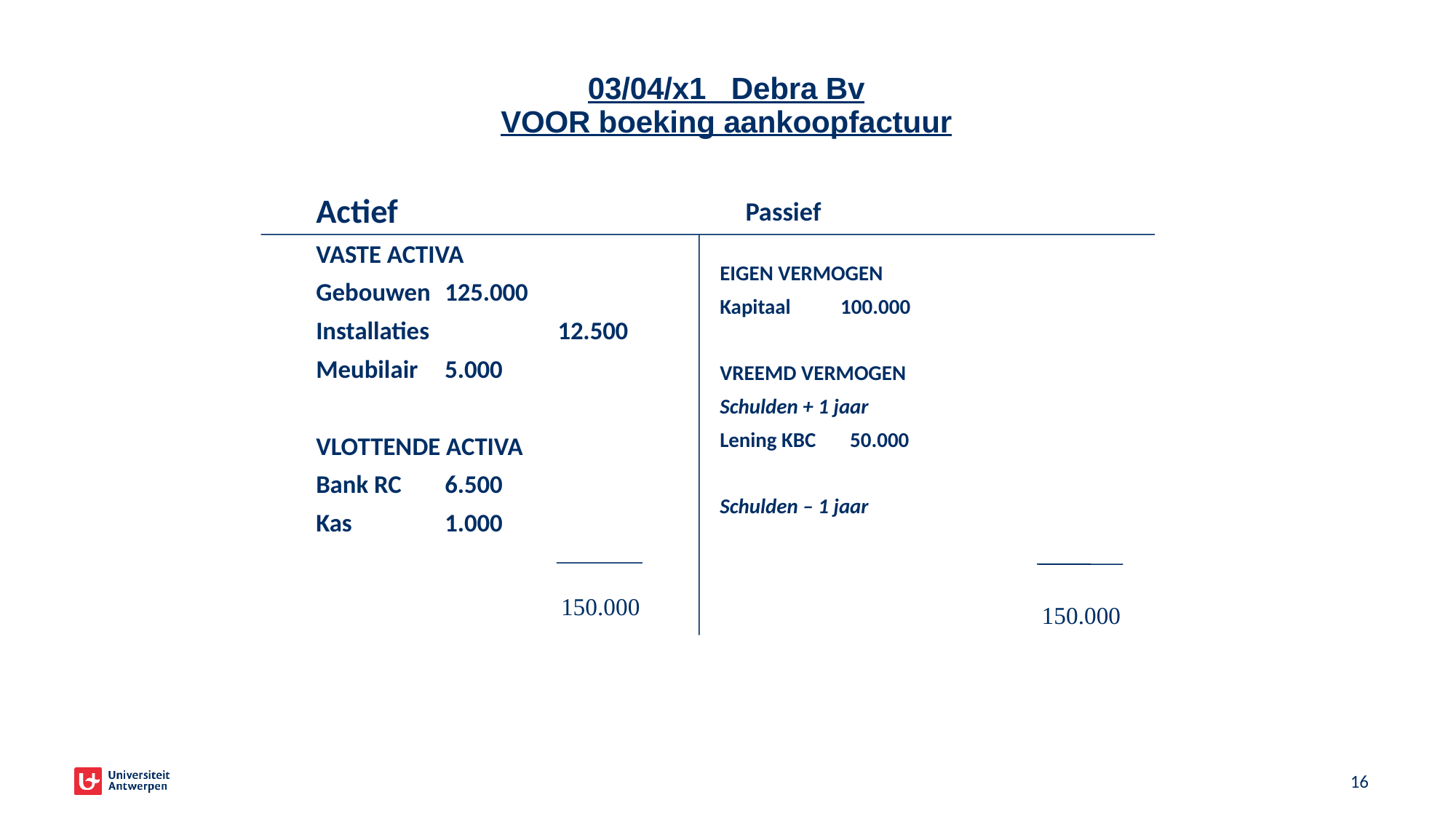

# 03/04/x1   Debra Bv VOOR boeking aankoopfactuur
Actief
VASTE ACTIVA
Gebouwen  	125.000
Installaties     	  12.500
Meubilair	5.000

VLOTTENDE ACTIVA
Bank RC 	6.500
Kas	1.000

		Passief

EIGEN VERMOGEN
Kapitaal  	100.000

VREEMD VERMOGEN
Schulden + 1 jaar
Lening KBC 	  50.000

Schulden – 1 jaar

150.000
150.000
16